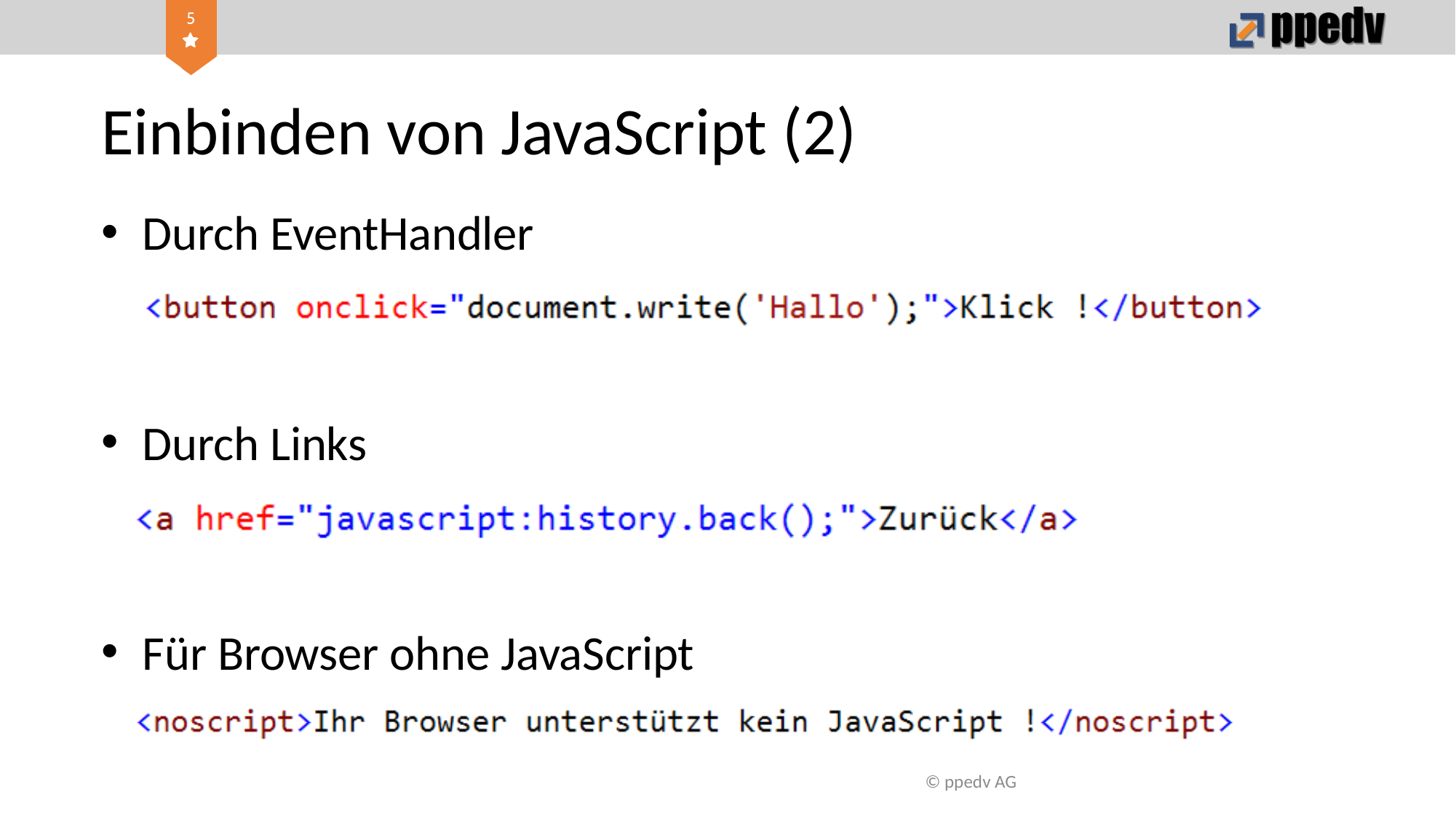

# Einbinden von JavaScript (2)
Durch EventHandler

Durch Links

Für Browser ohne JavaScript

© ppedv AG